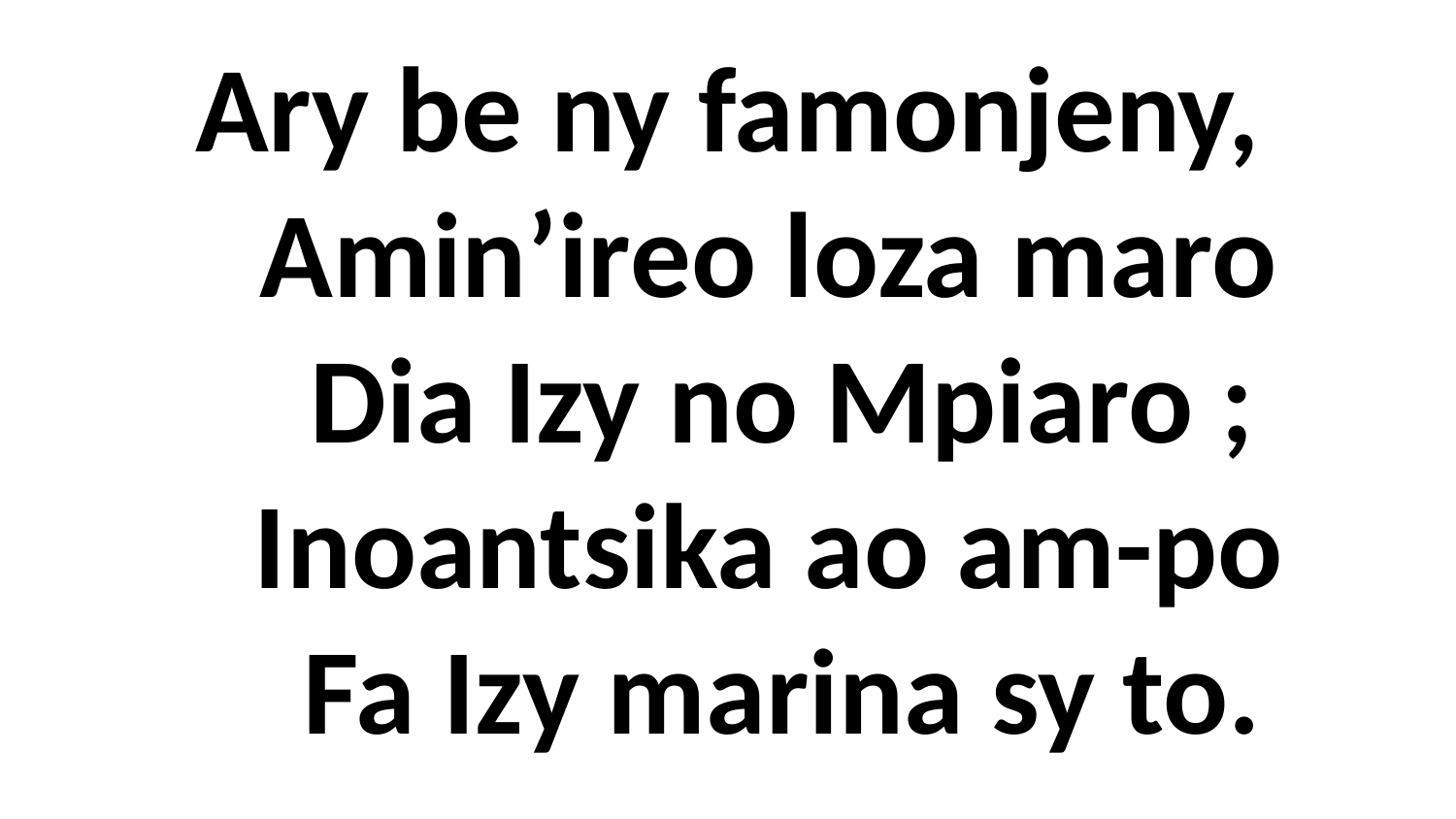

# Ary be ny famonjeny, Amin’ireo loza maro Dia Izy no Mpiaro ; Inoantsika ao am-po Fa Izy marina sy to.